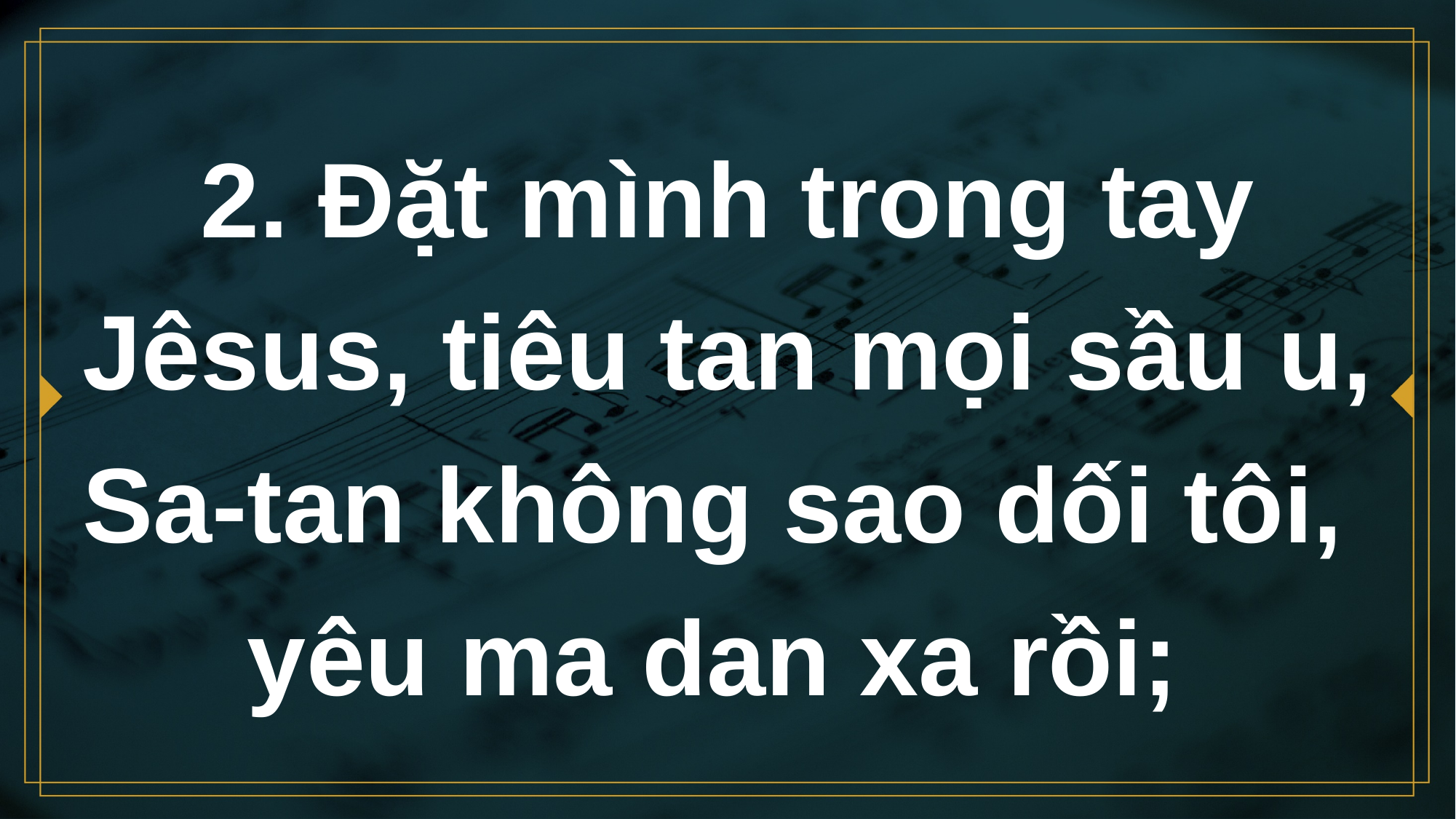

# 2. Đặt mình trong tay Jêsus, tiêu tan mọi sầu u, Sa-tan không sao dối tôi, yêu ma dan xa rồi;